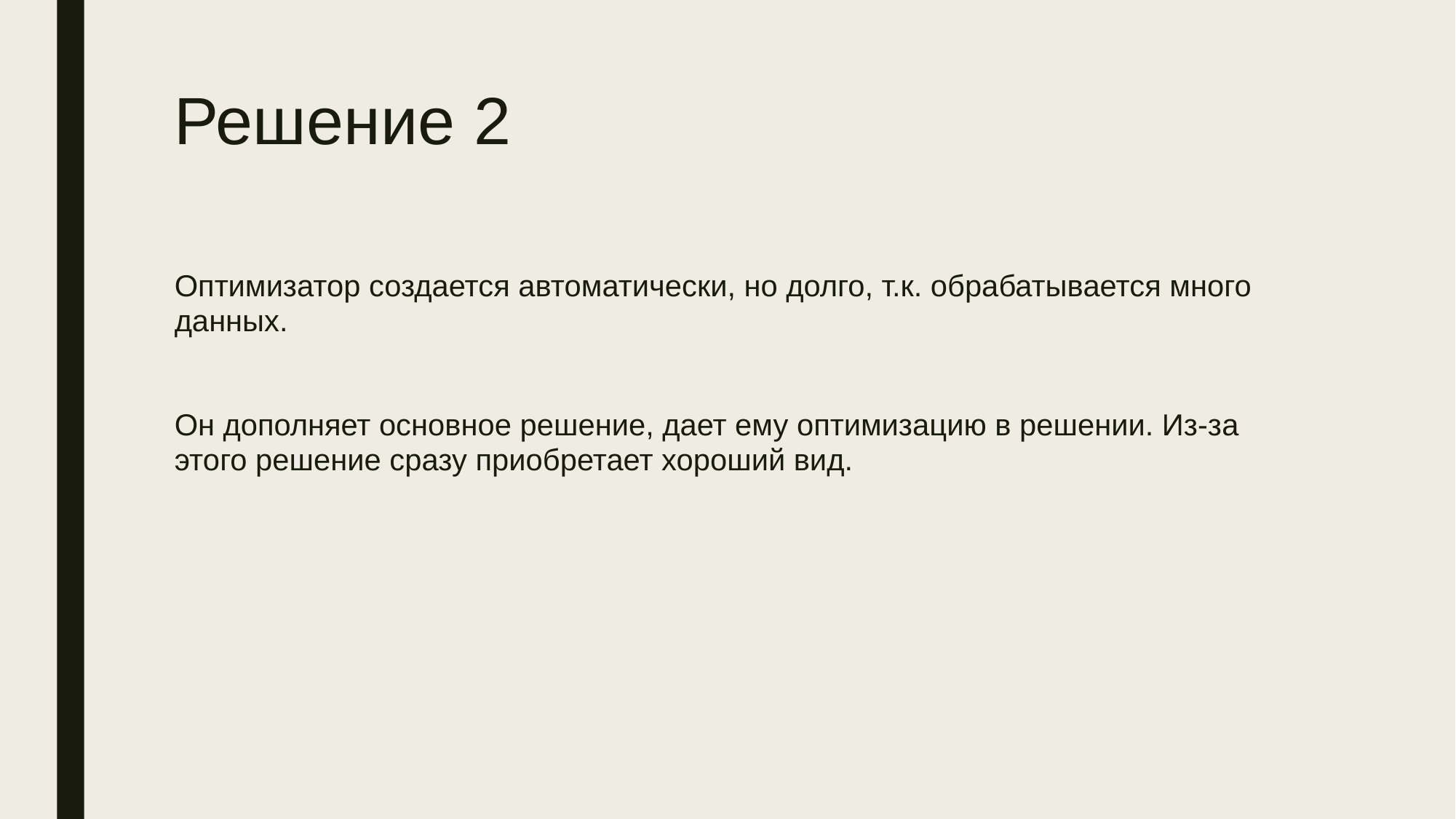

Решение 2
Оптимизатор создается автоматически, но долго, т.к. обрабатывается много данных.

Он дополняет основное решение, дает ему оптимизацию в решении. Из-за этого решение сразу приобретает хороший вид.